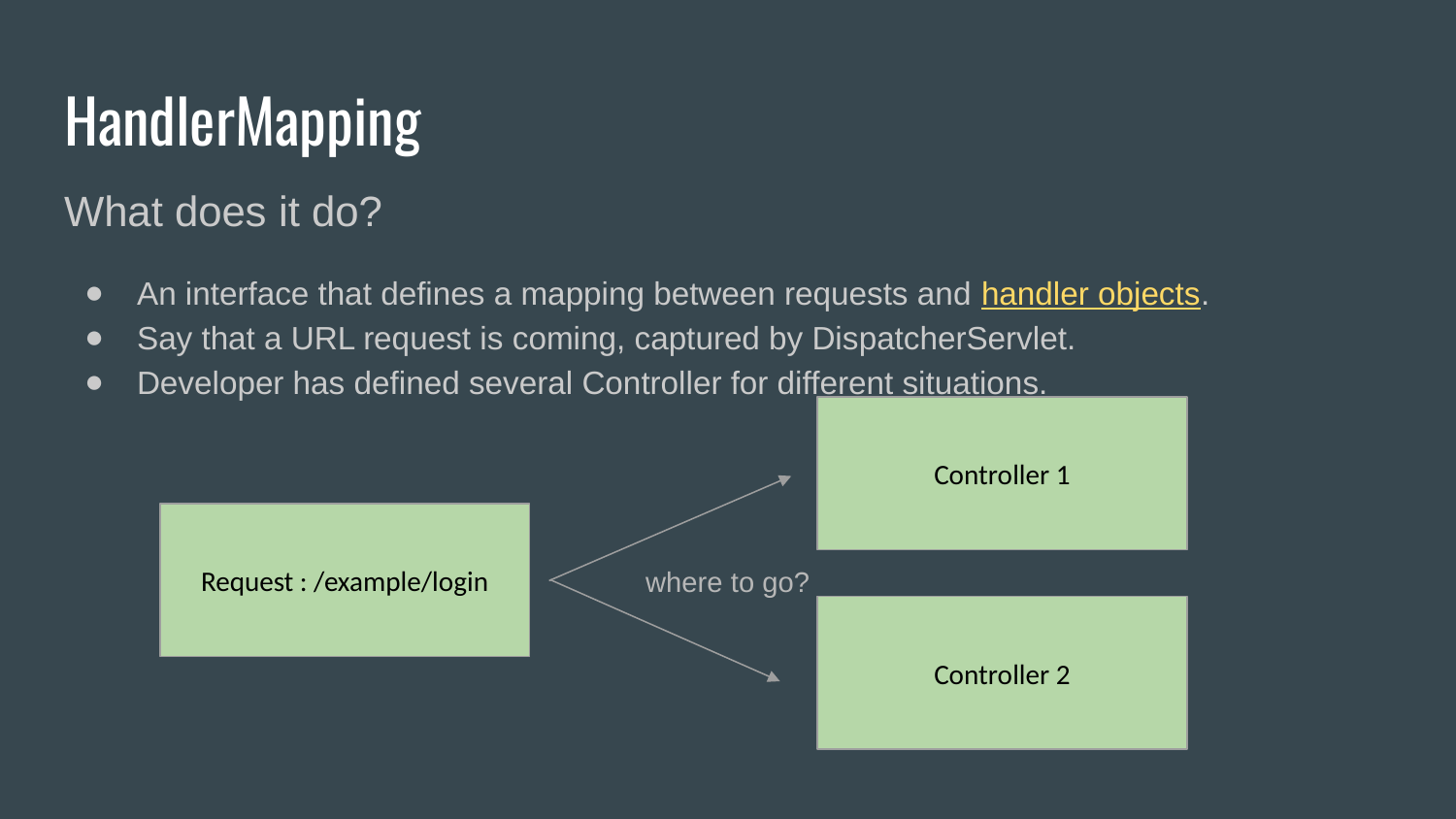

# HandlerMapping
What does it do?
An interface that defines a mapping between requests and handler objects.
Say that a URL request is coming, captured by DispatcherServlet.
Developer has defined several Controller for different situations.

Controller 1
Request : /example/login
where to go?
Controller 2